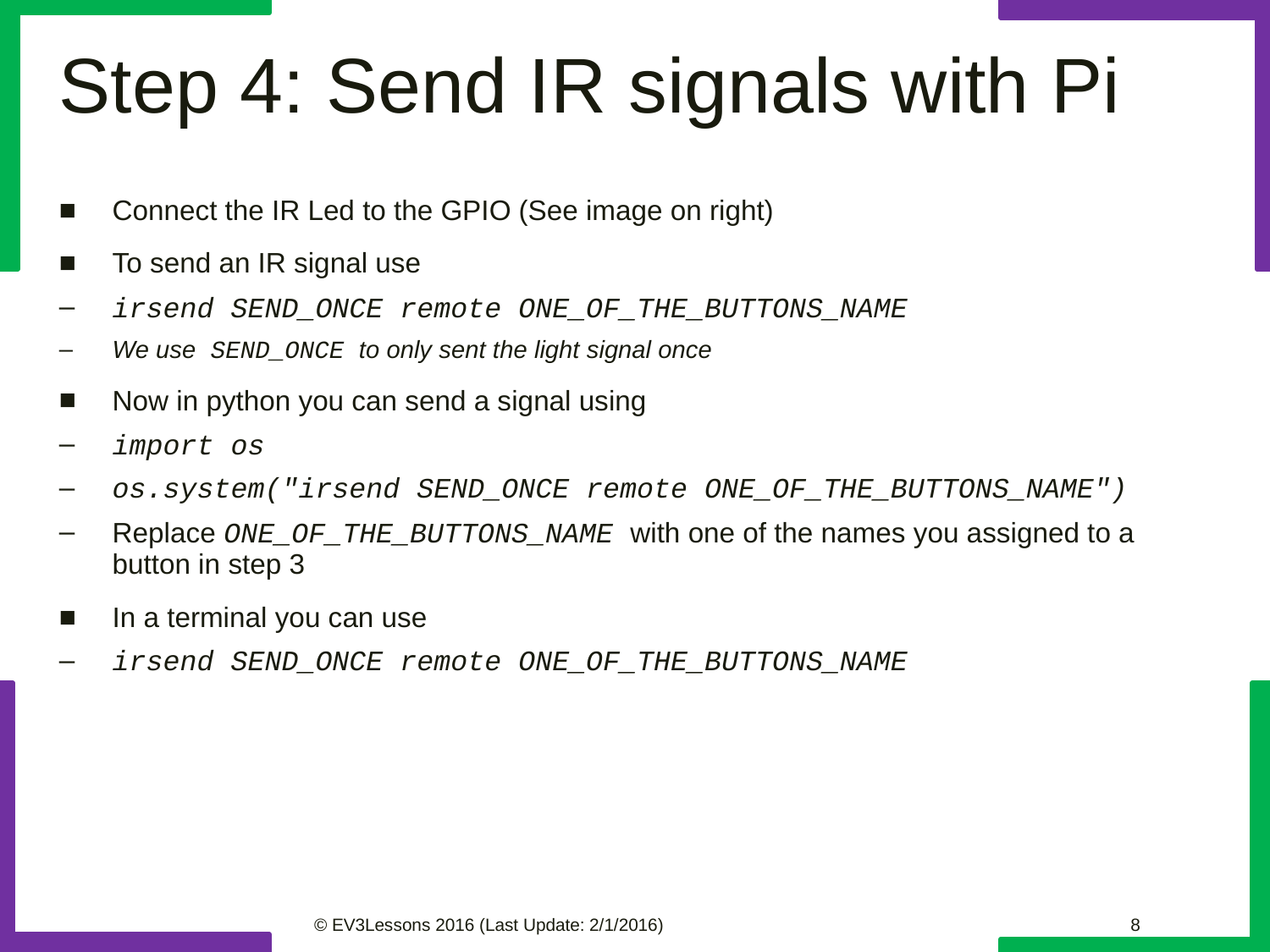

# Step 4: Send IR signals with Pi
Connect the IR Led to the GPIO (See image on right)
To send an IR signal use
irsend SEND_ONCE remote ONE_OF_THE_BUTTONS_NAME
We use SEND_ONCE to only sent the light signal once
Now in python you can send a signal using
import os
os.system("irsend SEND_ONCE remote ONE_OF_THE_BUTTONS_NAME")
Replace ONE_OF_THE_BUTTONS_NAME with one of the names you assigned to a button in step 3
In a terminal you can use
irsend SEND_ONCE remote ONE_OF_THE_BUTTONS_NAME

© EV3Lessons 2016 (Last Update: 2/1/2016)
8